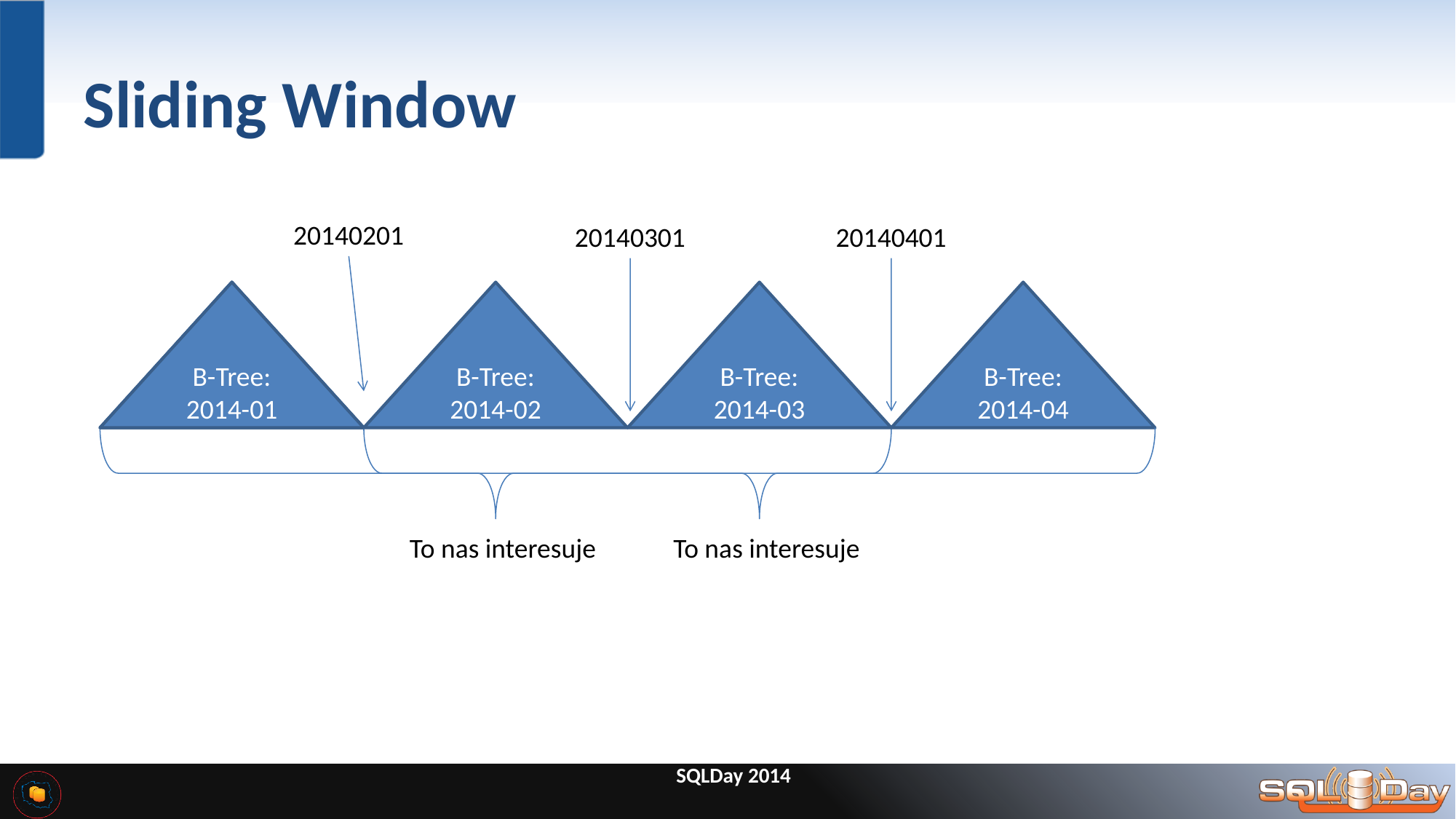

# Sliding Window

20140201
20140301
20140401
B-Tree:
2014-01
B-Tree:
2014-02
B-Tree:
2014-01
B-Tree:
2014-03
B-Tree:
2014-04
To nas interesuje
To nas interesuje
SQLDay 2014